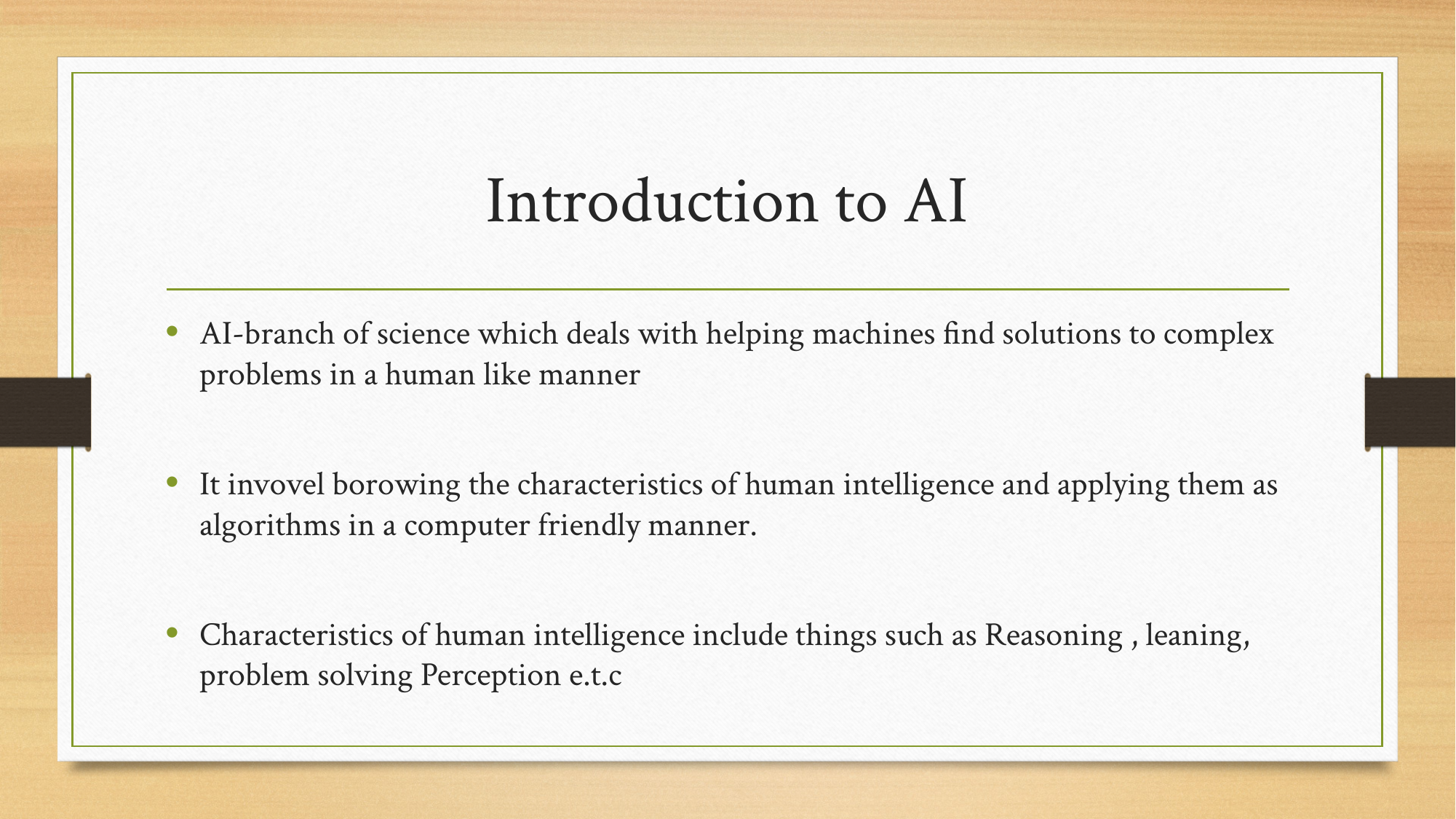

# Introduction to AI
AI-branch of science which deals with helping machines find solutions to complex problems in a human like manner

It invovel borowing the characteristics of human intelligence and applying them as algorithms in a computer friendly manner.

Characteristics of human intelligence include things such as Reasoning , leaning, problem solving Perception e.t.c